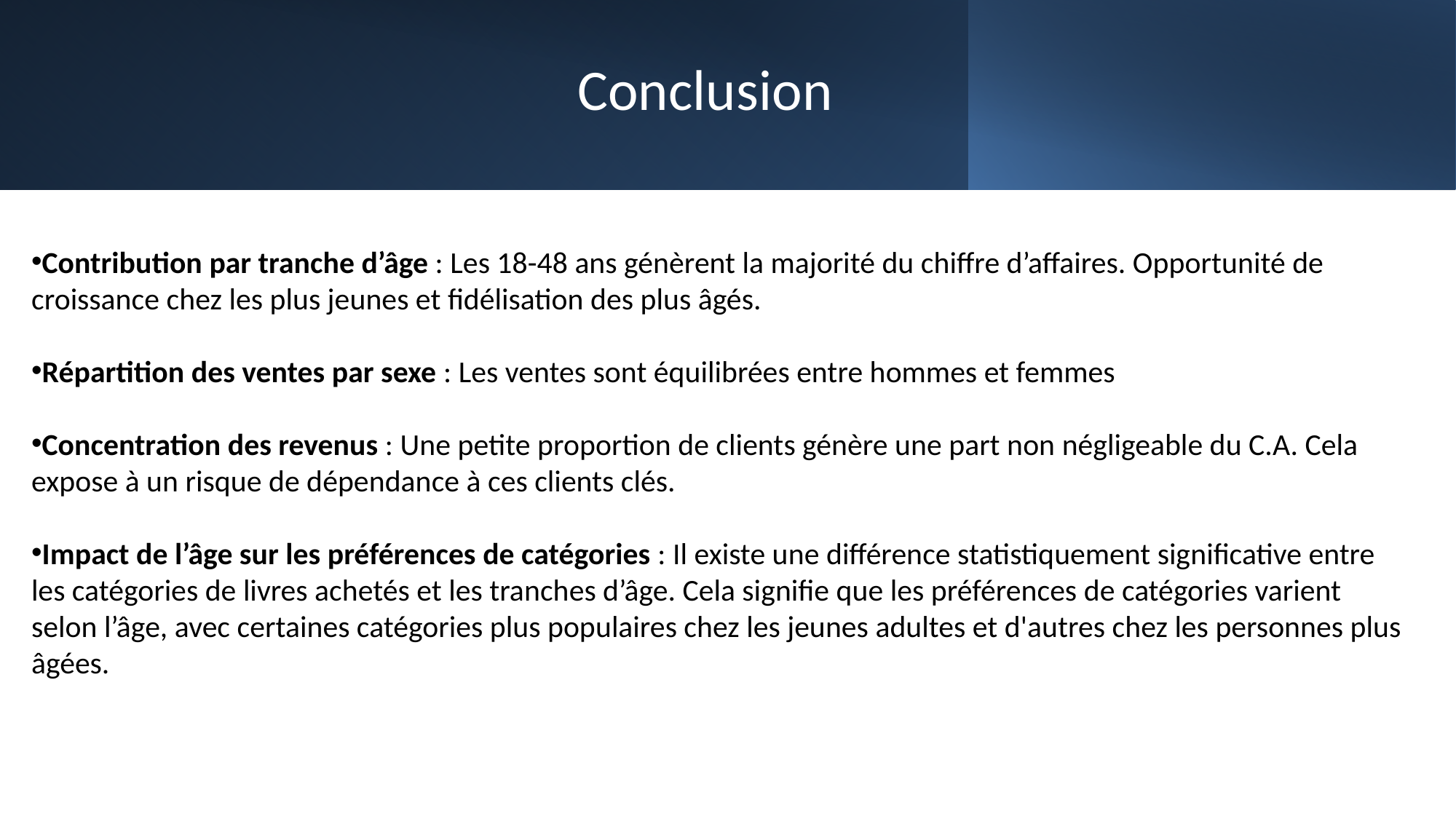

# Conclusion
Contribution par tranche d’âge : Les 18-48 ans génèrent la majorité du chiffre d’affaires. Opportunité de croissance chez les plus jeunes et fidélisation des plus âgés.

Répartition des ventes par sexe : Les ventes sont équilibrées entre hommes et femmes

Concentration des revenus : Une petite proportion de clients génère une part non négligeable du C.A. Cela expose à un risque de dépendance à ces clients clés.

Impact de l’âge sur les préférences de catégories : Il existe une différence statistiquement significative entre les catégories de livres achetés et les tranches d’âge. Cela signifie que les préférences de catégories varient selon l’âge, avec certaines catégories plus populaires chez les jeunes adultes et d'autres chez les personnes plus âgées.